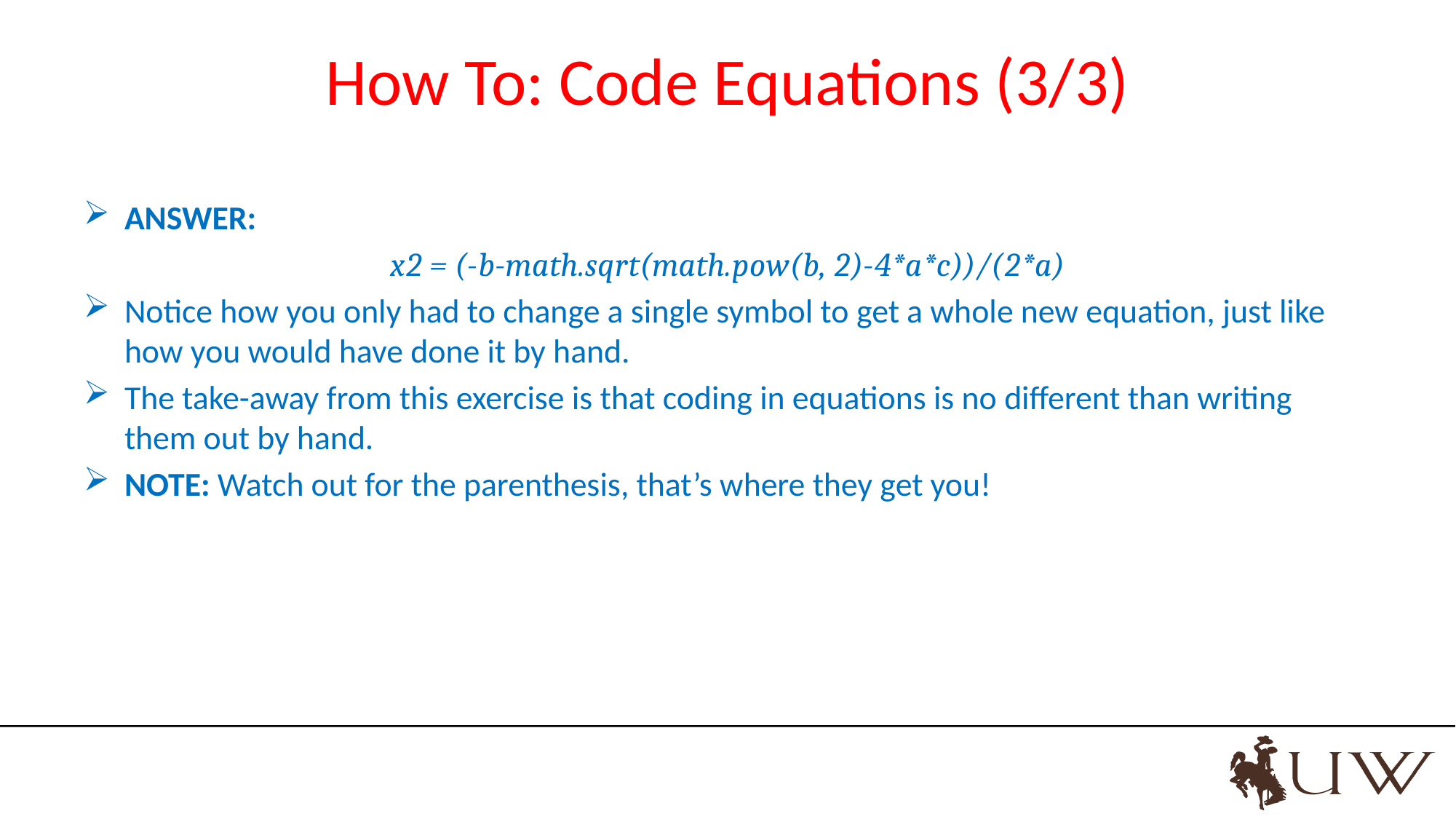

# How To: Code Equations (3/3)
ANSWER:
x2 = (-b-math.sqrt(math.pow(b, 2)-4*a*c))/(2*a)
Notice how you only had to change a single symbol to get a whole new equation, just like how you would have done it by hand.
The take-away from this exercise is that coding in equations is no different than writing them out by hand.
NOTE: Watch out for the parenthesis, that’s where they get you!